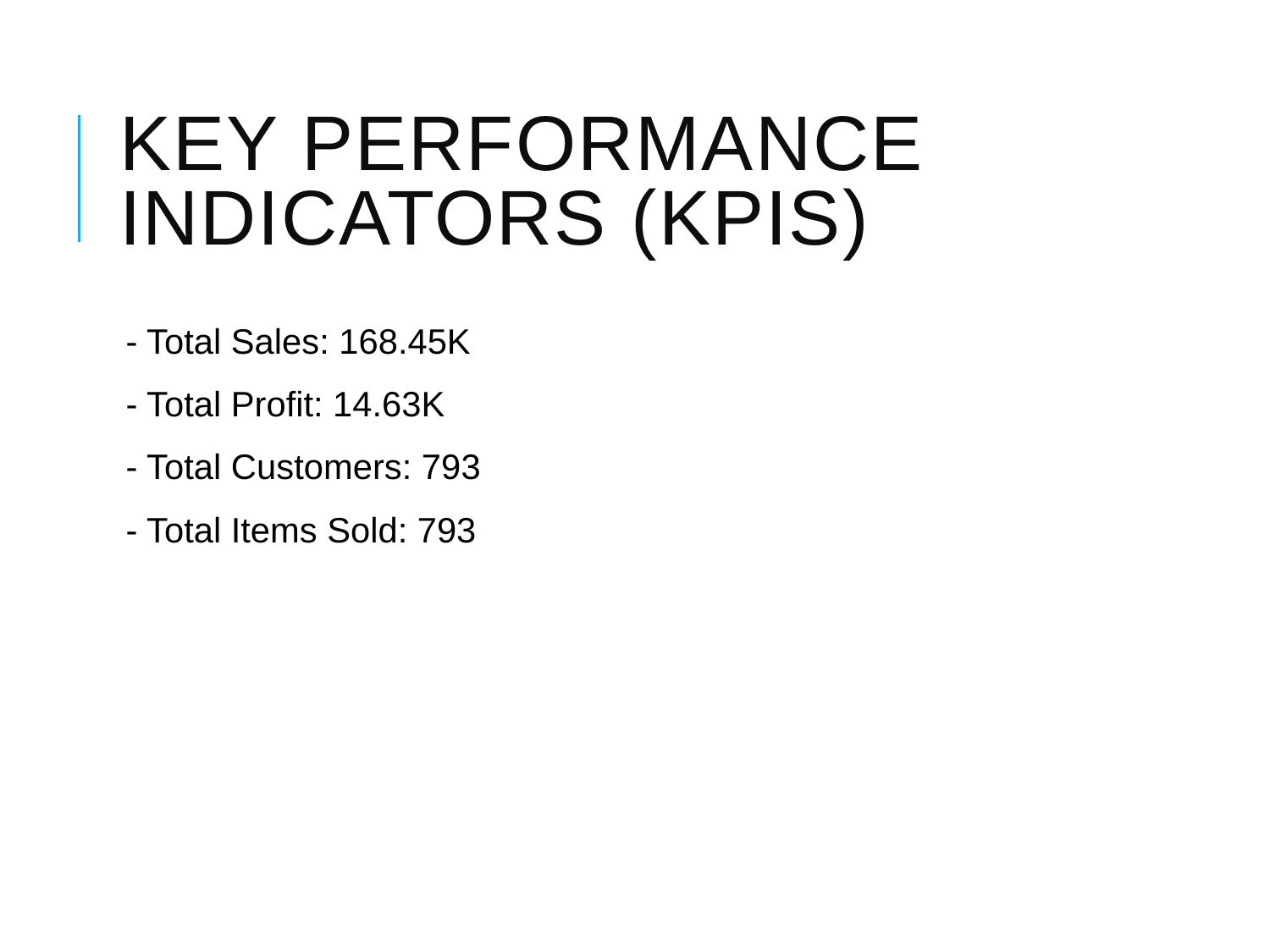

# Key Performance Indicators (KPIs)
- Total Sales: 168.45K
- Total Profit: 14.63K
- Total Customers: 793
- Total Items Sold: 793